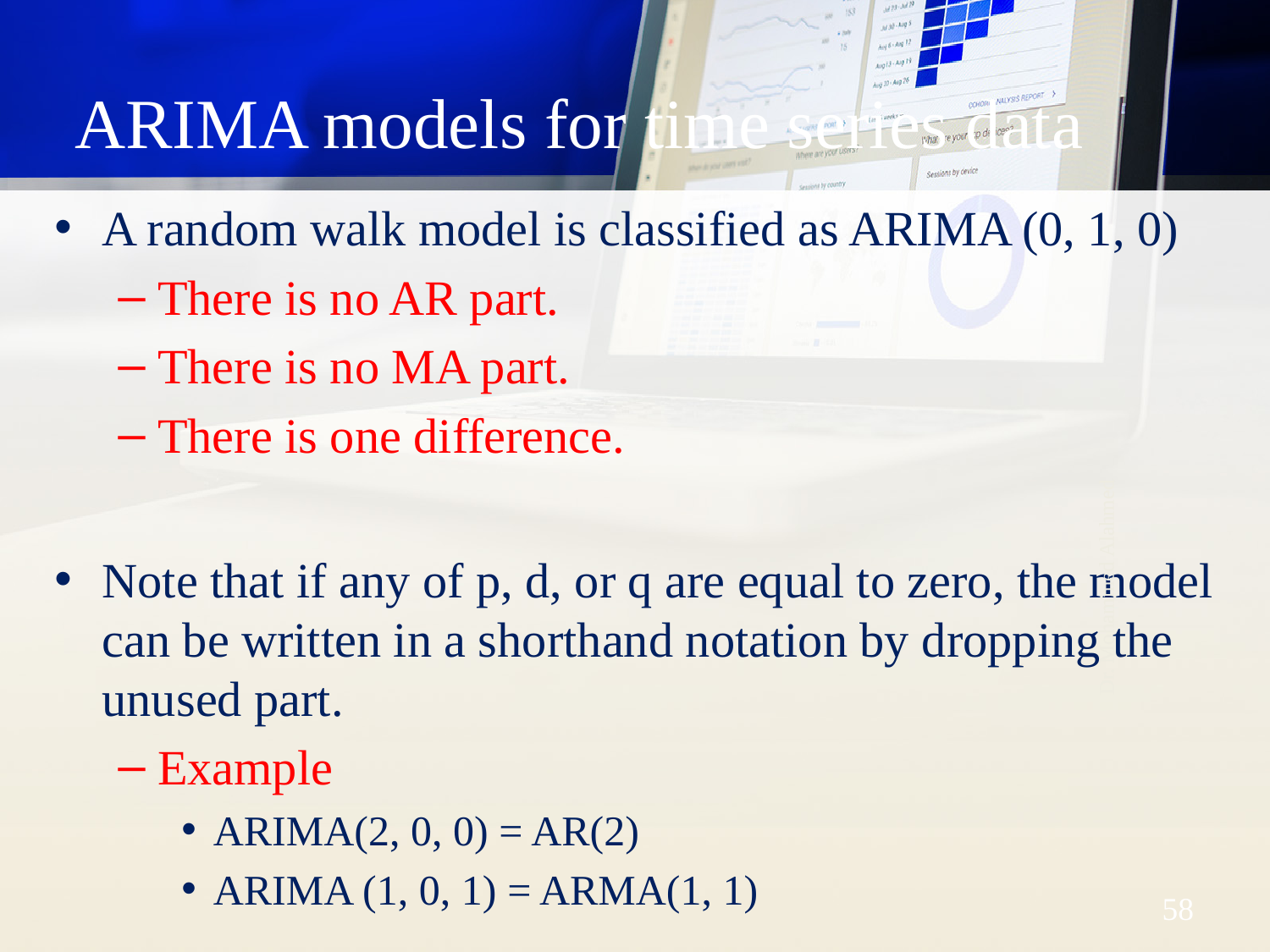

# ARIMA models for time series data
A random walk model is classified as ARIMA (0, 1, 0)
There is no AR part.
There is no MA part.
There is one difference.

Note that if any of p, d, or q are equal to zero, the model can be written in a shorthand notation by dropping the unused part.
Example
ARIMA(2, 0, 0) = AR(2)
ARIMA (1, 0, 1) = ARMA(1, 1)

Dr. Mohammed Alahmed
58